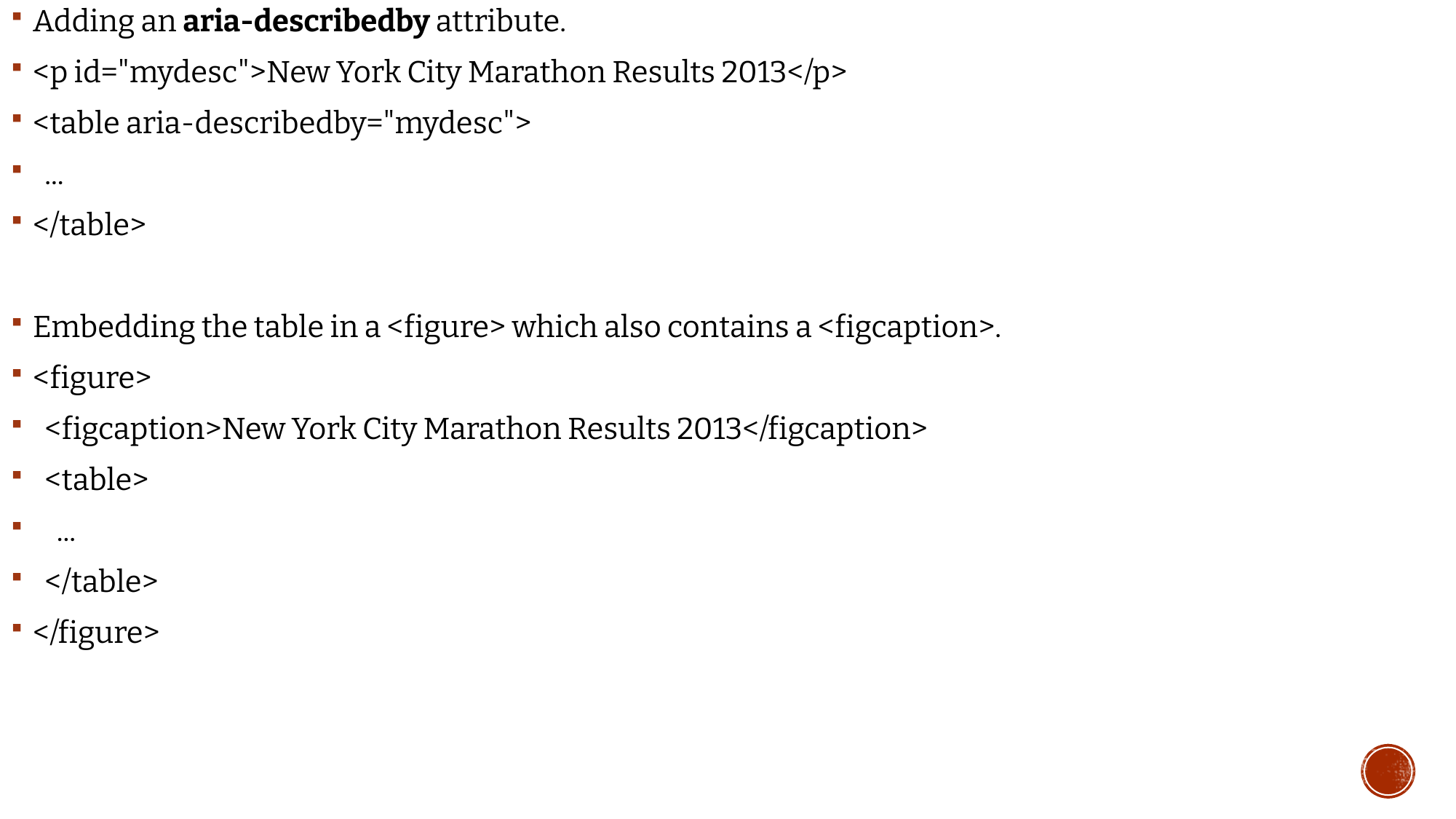

Adding an aria-describedby attribute.
<p id="mydesc">New York City Marathon Results 2013</p>
<table aria-describedby="mydesc">
  ...
</table>

Embedding the table in a <figure> which also contains a <figcaption>.
<figure>
  <figcaption>New York City Marathon Results 2013</figcaption>
  <table>
    ...
  </table>
</figure>